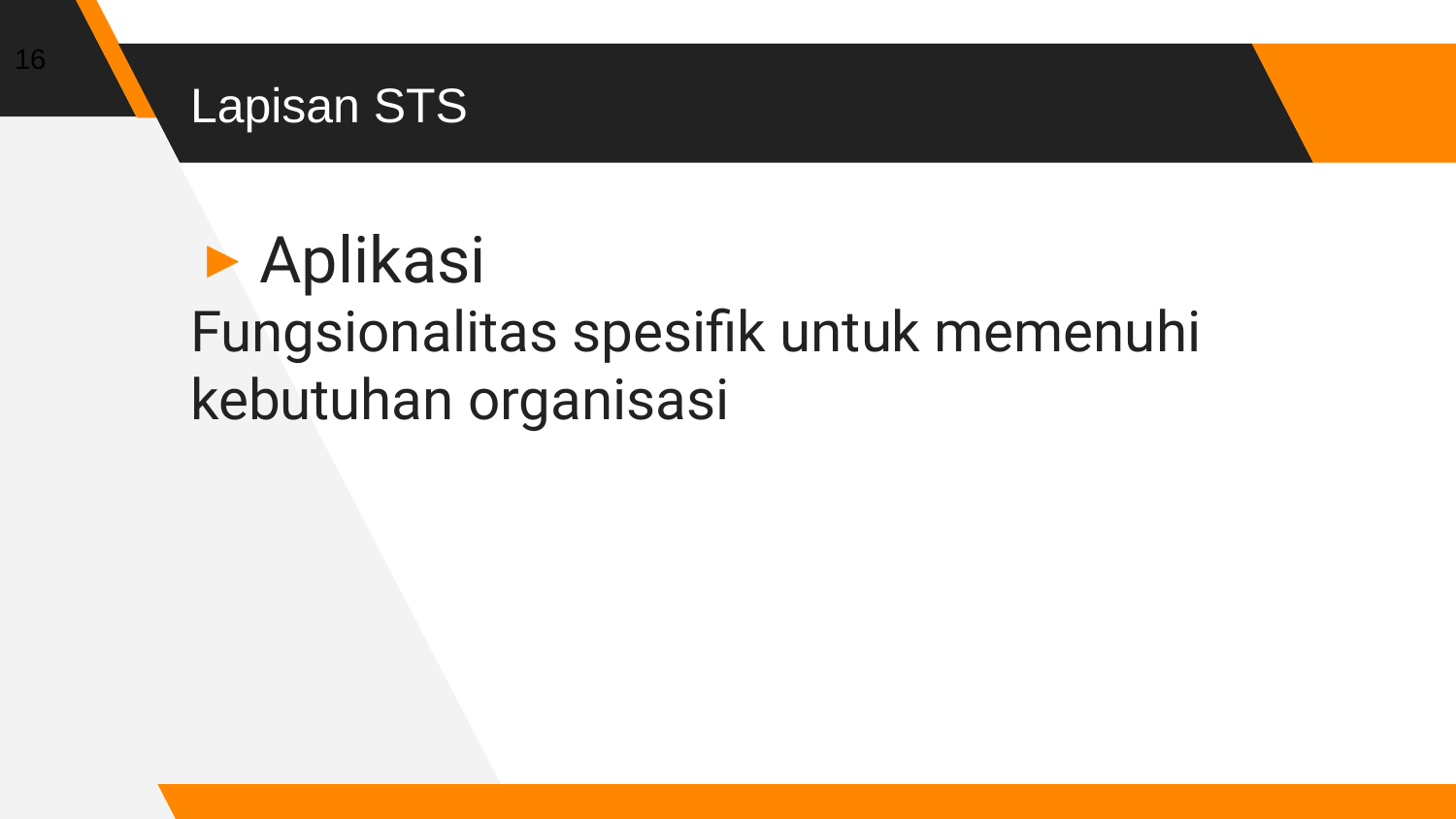

16
# Lapisan STS
Aplikasi
Fungsionalitas spesifik untuk memenuhi kebutuhan organisasi